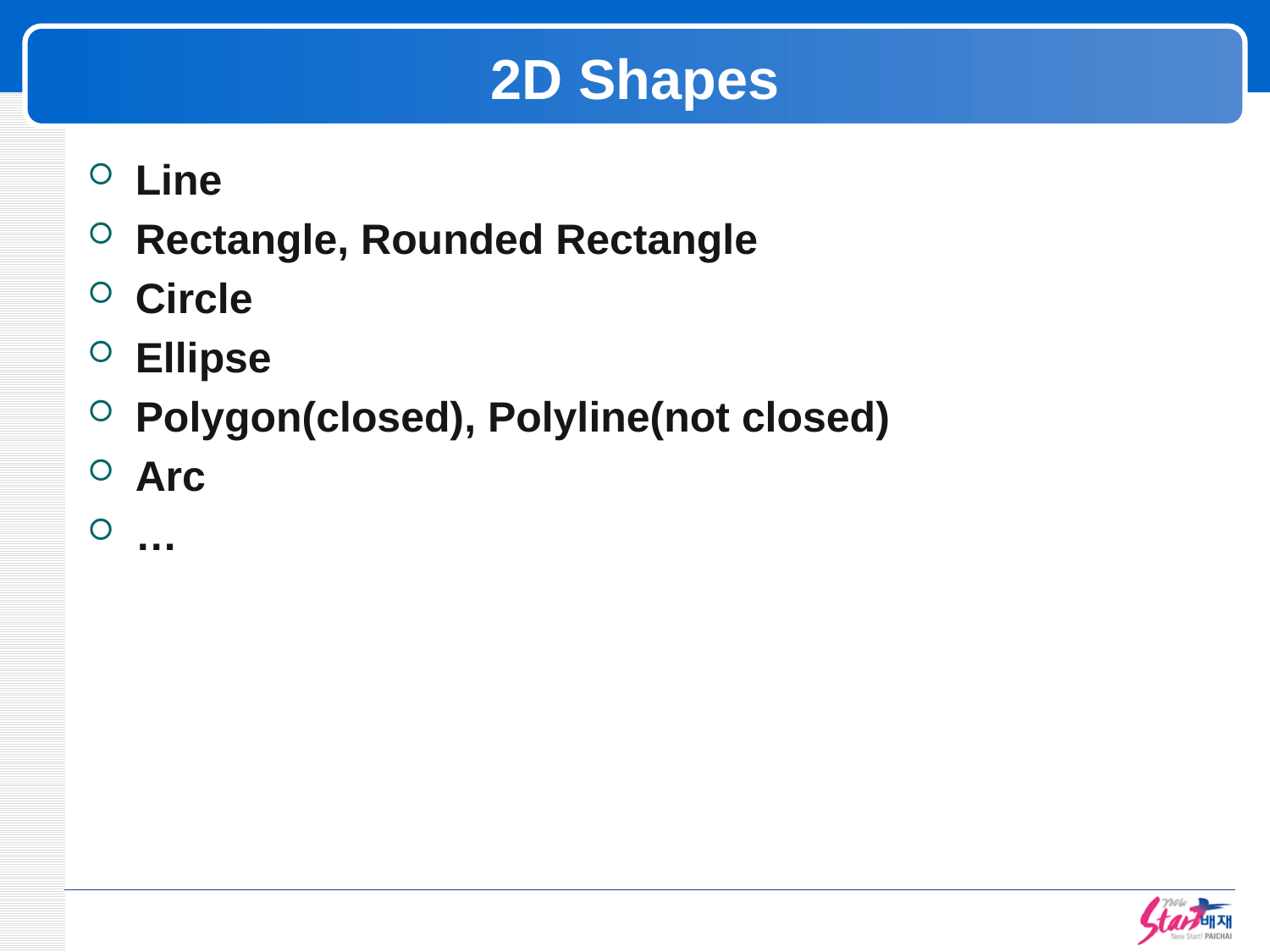

# 2D Shapes
Line
Rectangle, Rounded Rectangle
Circle
Ellipse
Polygon(closed), Polyline(not closed)
Arc
…